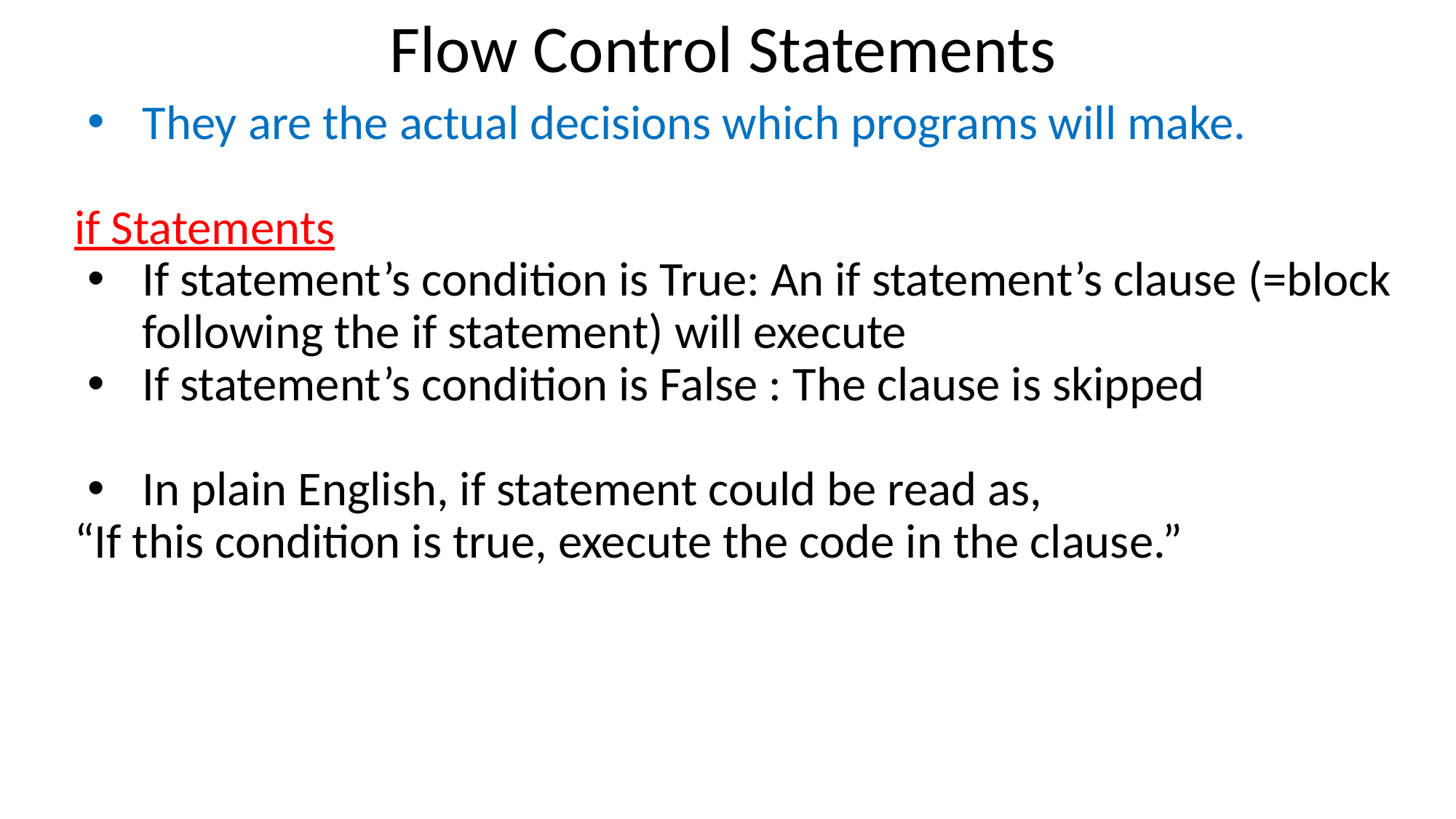

# Flow Control Statements
They are the actual decisions which programs will make.

if Statements
If statement’s condition is True: An if statement’s clause (=block following the if statement) will execute
If statement’s condition is False : The clause is skipped

In plain English, if statement could be read as,
“If this condition is true, execute the code in the clause.”